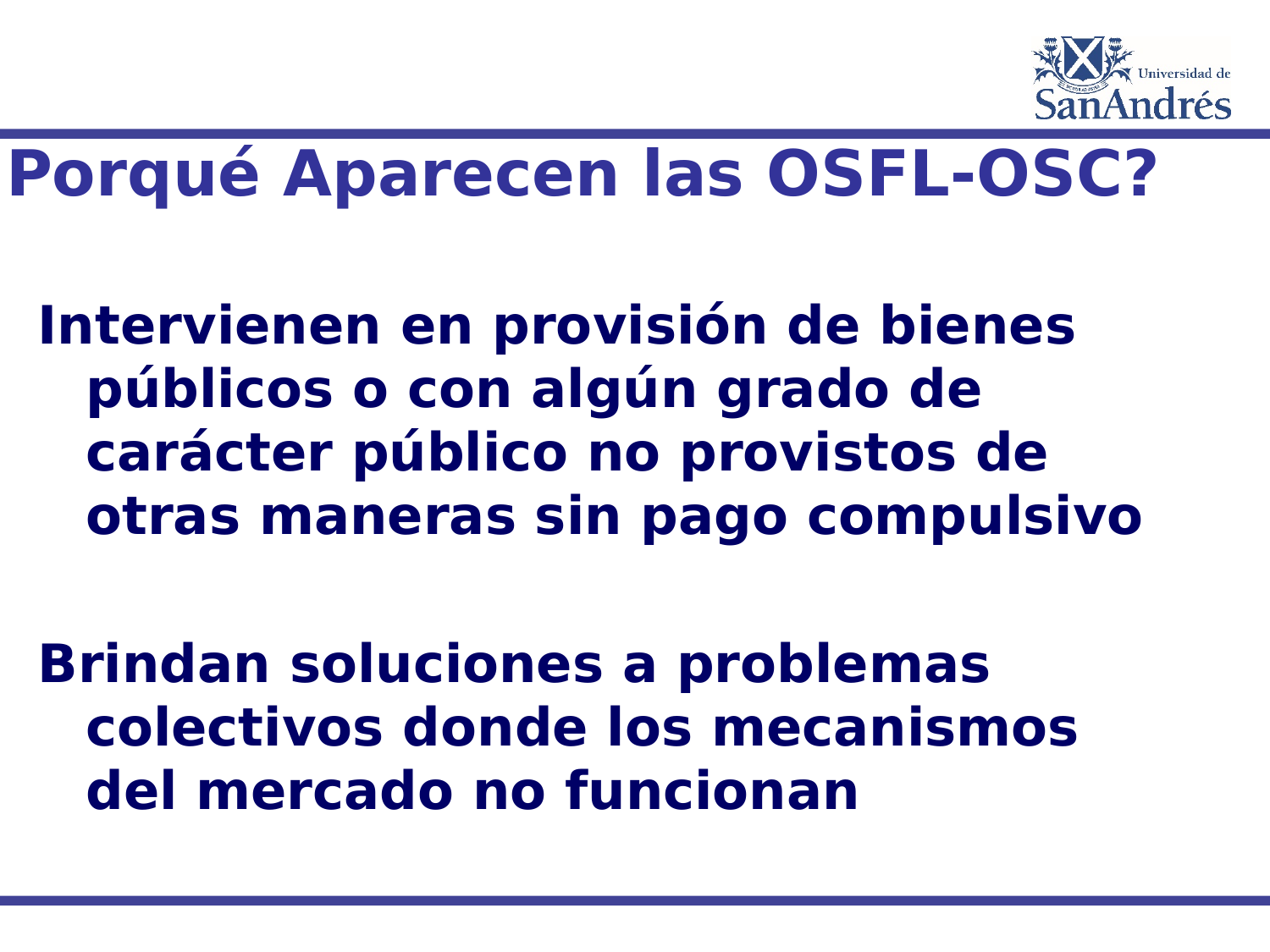

# Porqué Aparecen las OSFL-OSC?
Intervienen en provisión de bienes públicos o con algún grado de carácter público no provistos de otras maneras sin pago compulsivo

Brindan soluciones a problemas colectivos donde los mecanismos del mercado no funcionan